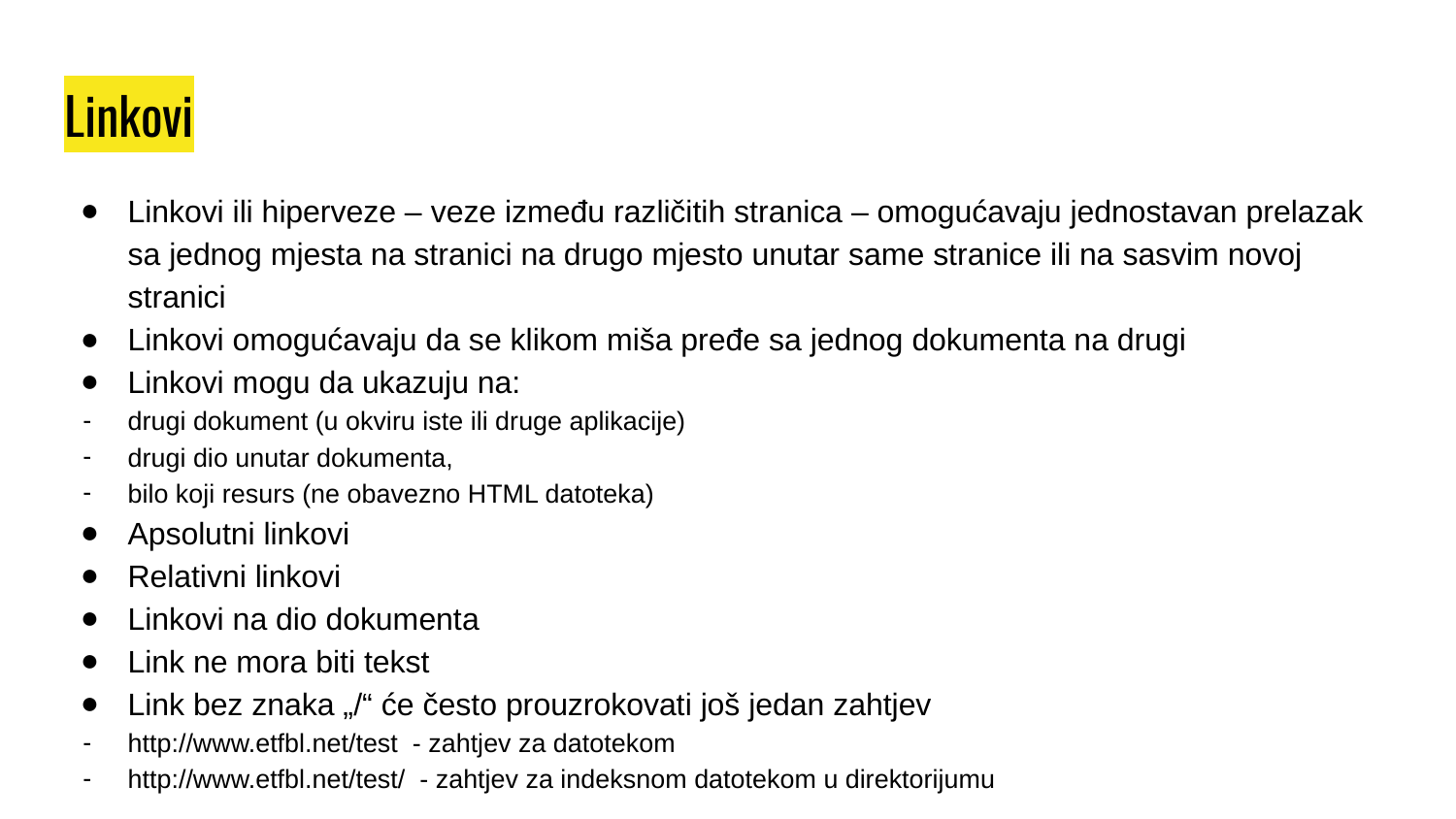

# Linkovi
Linkovi ili hiperveze – veze između različitih stranica – omogućavaju jednostavan prelazak sa jednog mjesta na stranici na drugo mjesto unutar same stranice ili na sasvim novoj stranici
Linkovi omogućavaju da se klikom miša pređe sa jednog dokumenta na drugi
Linkovi mogu da ukazuju na:
drugi dokument (u okviru iste ili druge aplikacije)
drugi dio unutar dokumenta,
bilo koji resurs (ne obavezno HTML datoteka)
Apsolutni linkovi
Relativni linkovi
Linkovi na dio dokumenta
Link ne mora biti tekst
Link bez znaka „/“ će često prouzrokovati još jedan zahtjev
http://www.etfbl.net/test  - zahtjev za datotekom
http://www.etfbl.net/test/  - zahtjev za indeksnom datotekom u direktorijumu